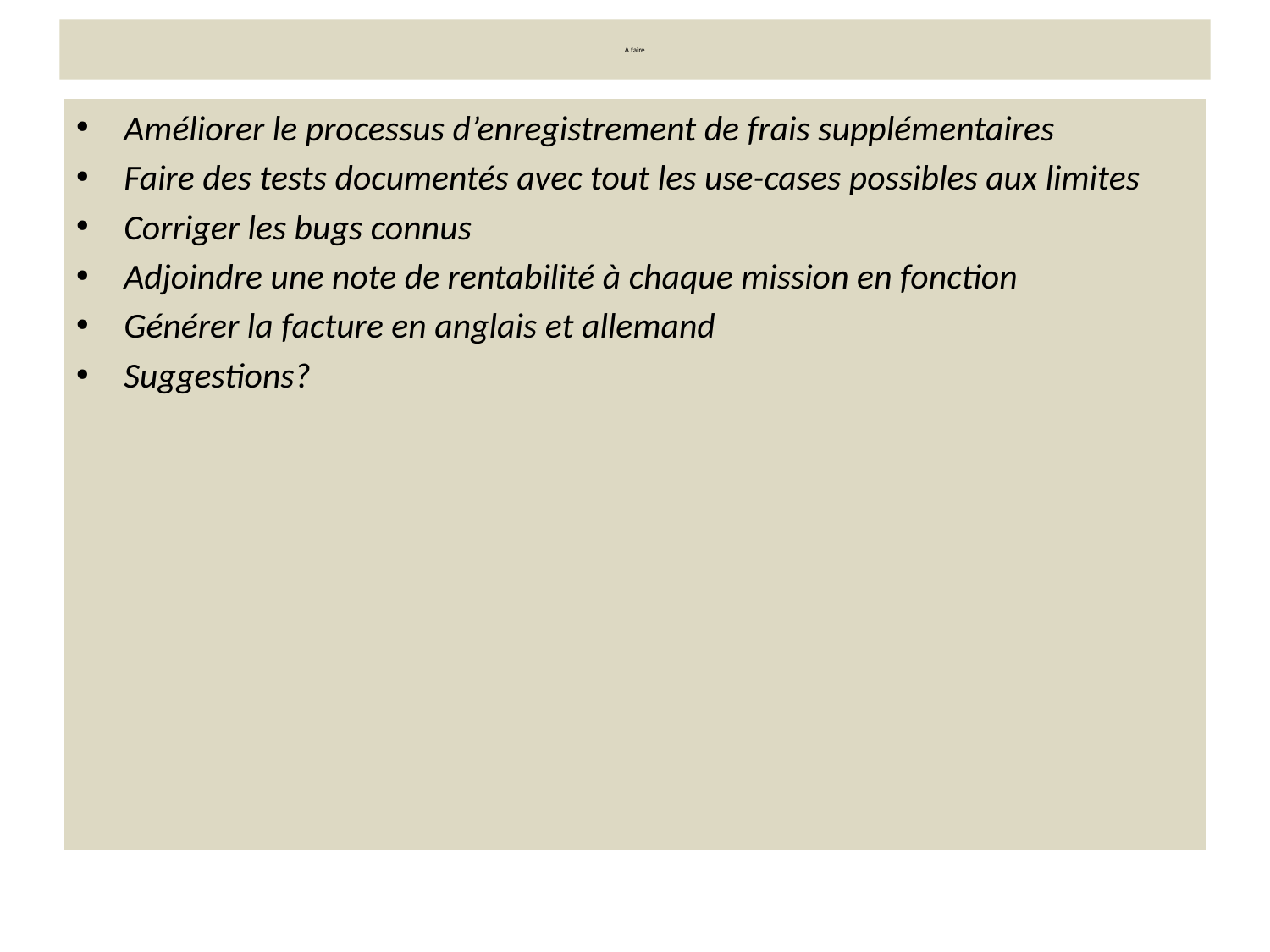

# A faire
Améliorer le processus d’enregistrement de frais supplémentaires
Faire des tests documentés avec tout les use-cases possibles aux limites
Corriger les bugs connus
Adjoindre une note de rentabilité à chaque mission en fonction
Générer la facture en anglais et allemand
Suggestions?